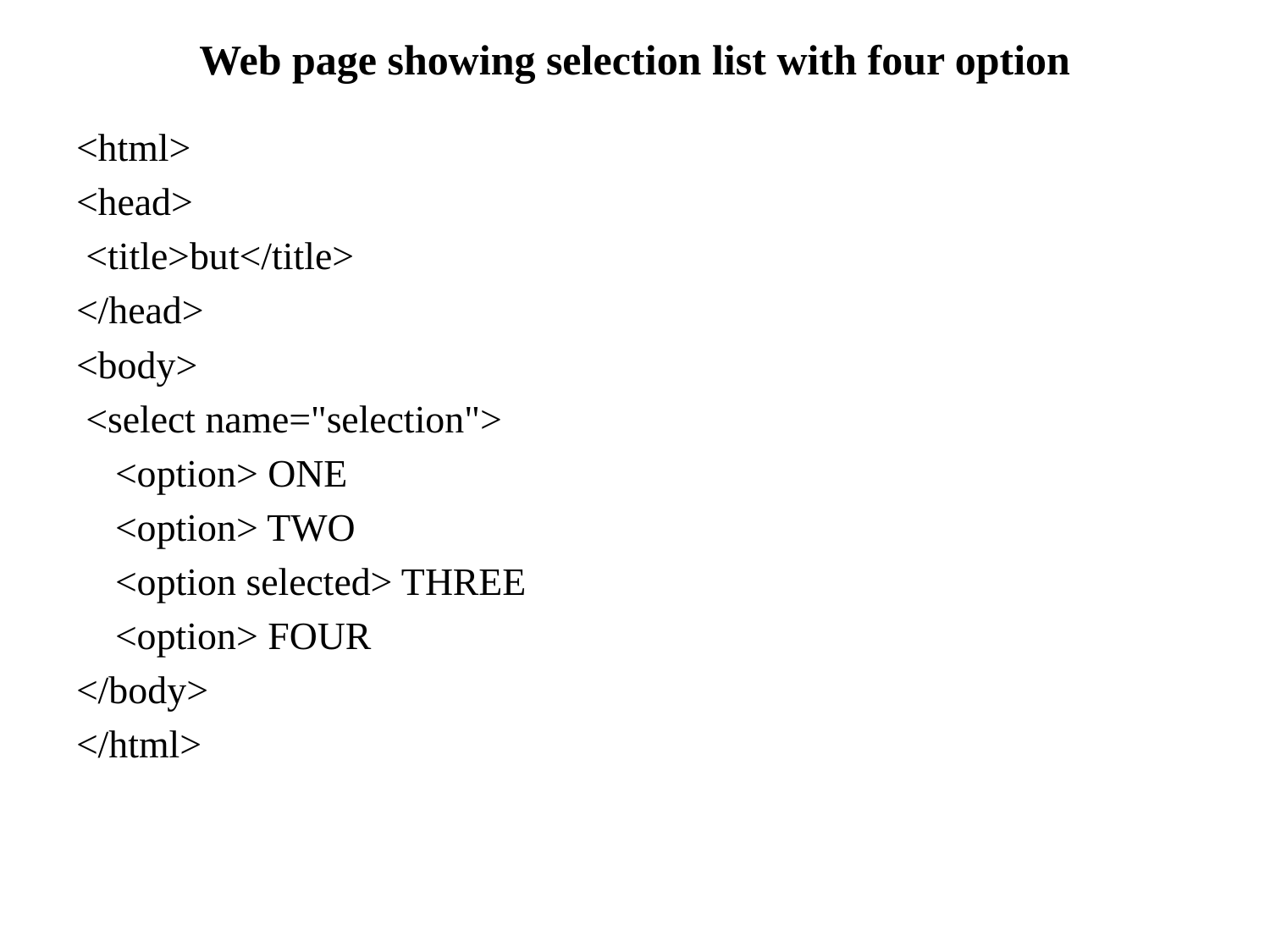

# Web page showing selection list with four option
<html>
<head>
 <title>but</title>
</head>
<body>
 <select name="selection">
    <option> ONE
    <option> TWO
    <option selected> THREE
    <option> FOUR
</body>
</html>